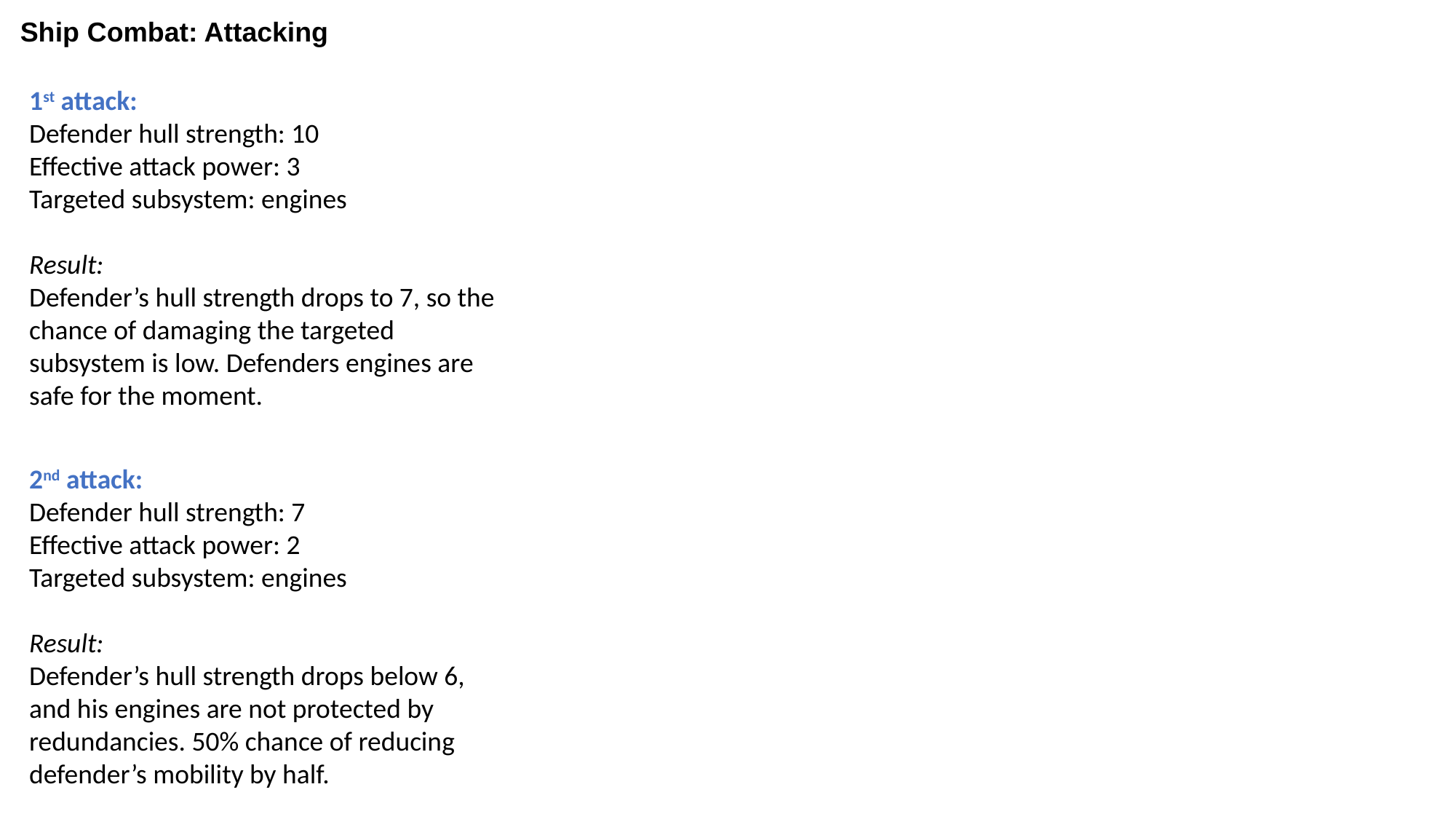

Ship Combat: Attacking
1st attack:
Defender hull strength: 10
Effective attack power: 3
Targeted subsystem: engines

Result:
Defender’s hull strength drops to 7, so the chance of damaging the targeted subsystem is low. Defenders engines are safe for the moment.

2nd attack:
Defender hull strength: 7
Effective attack power: 2
Targeted subsystem: engines

Result:
Defender’s hull strength drops below 6, and his engines are not protected by redundancies. 50% chance of reducing defender’s mobility by half.